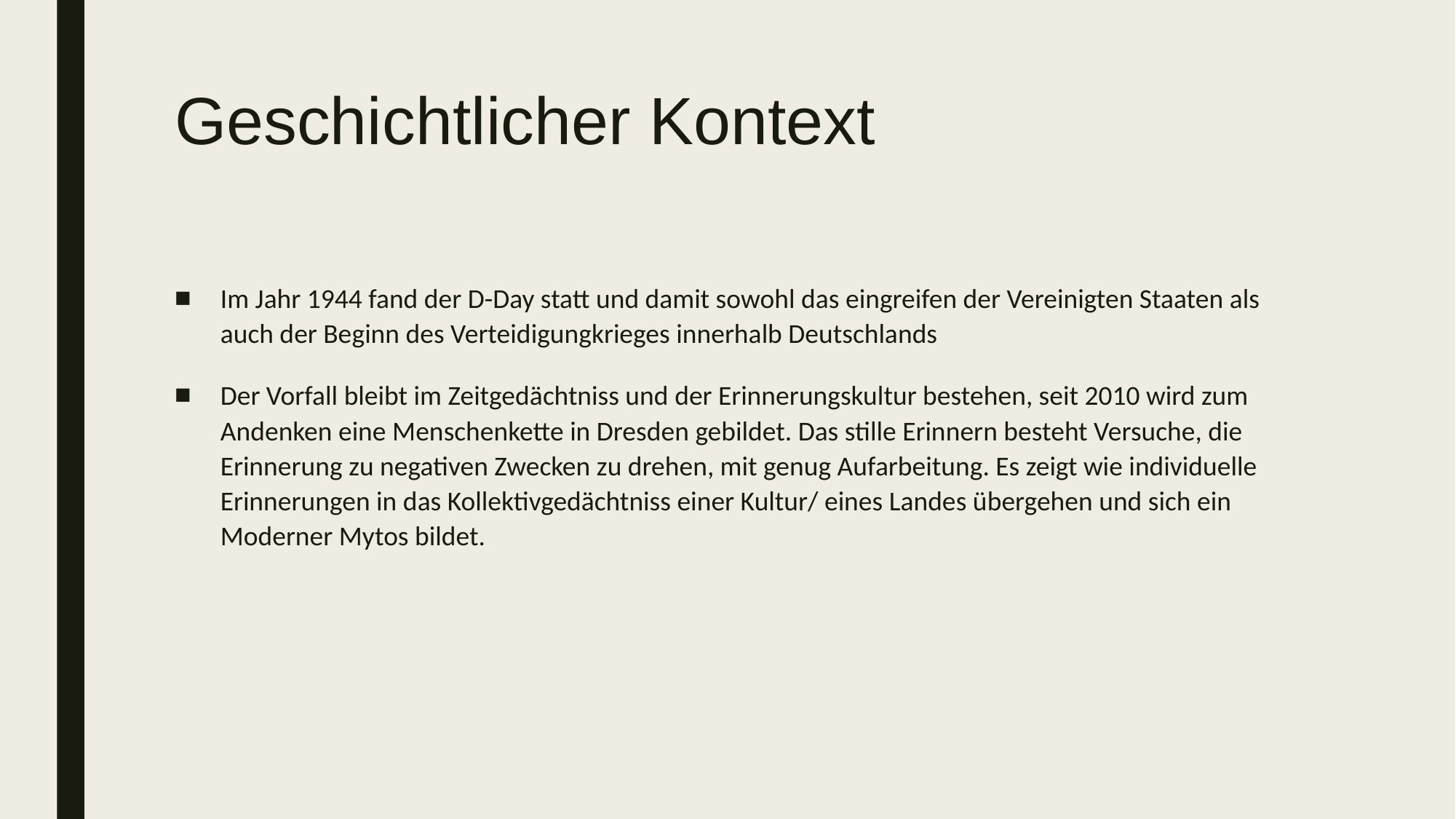

# Geschichtlicher Kontext
Im Jahr 1944 fand der D-Day statt und damit sowohl das eingreifen der Vereinigten Staaten als auch der Beginn des Verteidigungkrieges innerhalb Deutschlands
Der Vorfall bleibt im Zeitgedächtniss und der Erinnerungskultur bestehen, seit 2010 wird zum Andenken eine Menschenkette in Dresden gebildet. Das stille Erinnern besteht Versuche, die Erinnerung zu negativen Zwecken zu drehen, mit genug Aufarbeitung. Es zeigt wie individuelle Erinnerungen in das Kollektivgedächtniss einer Kultur/ eines Landes übergehen und sich ein Moderner Mytos bildet.